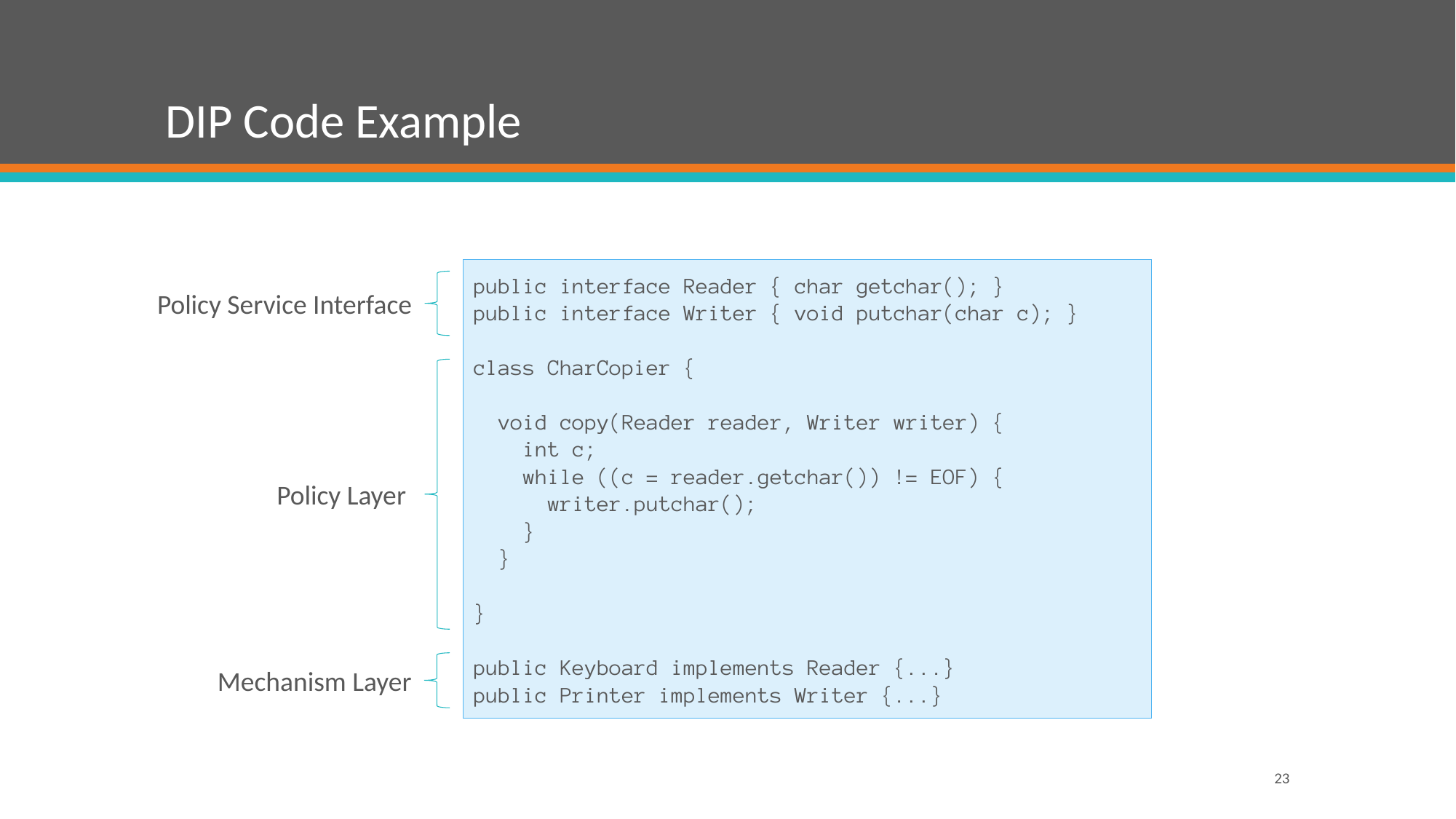

# DIP Code Example
public interface Reader { char getchar(); }
public interface Writer { void putchar(char c); }

class CharCopier {

  void copy(Reader reader, Writer writer) {
    int c;
    while ((c = reader.getchar()) != EOF) {
      writer.putchar();
    }
  }

}

public Keyboard implements Reader {...}
public Printer implements Writer {...}

Policy Service Interface

Policy Layer

Mechanism Layer
23